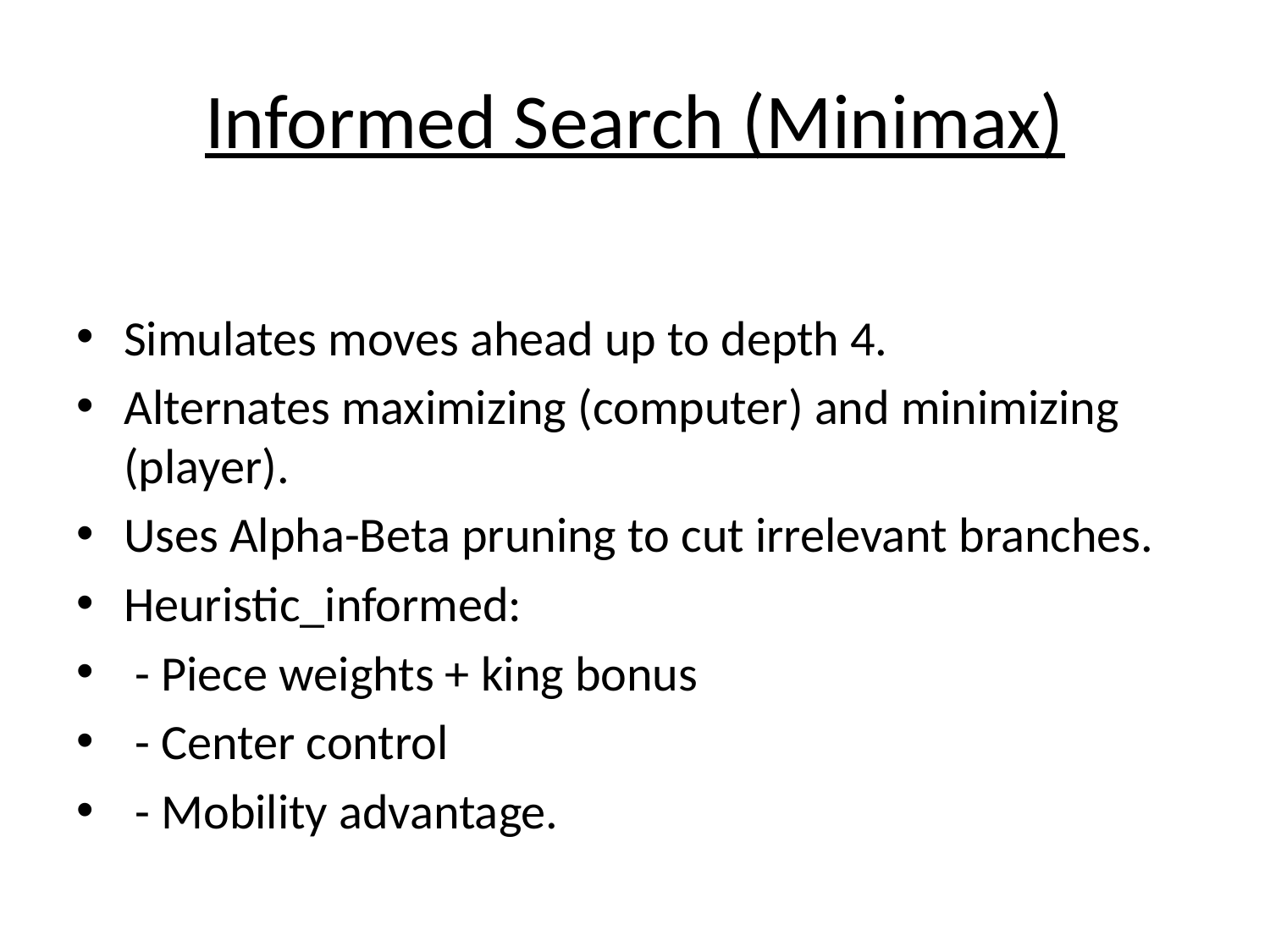

# Informed Search (Minimax)

Simulates moves ahead up to depth 4.
Alternates maximizing (computer) and minimizing (player).
Uses Alpha-Beta pruning to cut irrelevant branches.
Heuristic_informed:
 - Piece weights + king bonus
 - Center control
 - Mobility advantage.